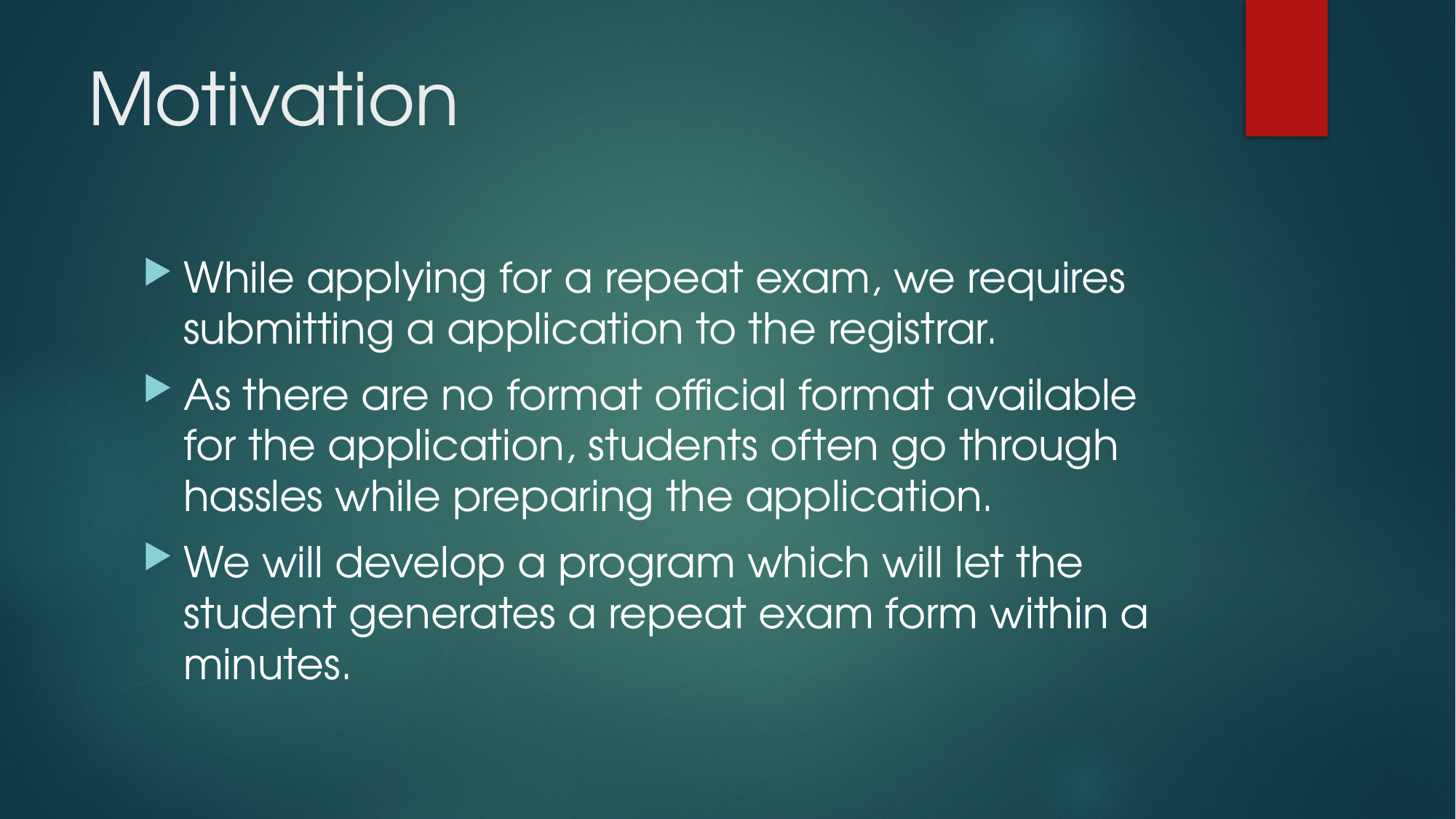

# Motivation
While applying for a repeat exam, we requires submitting a application to the registrar.
As there are no format official format available for the application, students often go through hassles while preparing the application.
We will develop a program which will let the student generates a repeat exam form within a minutes.